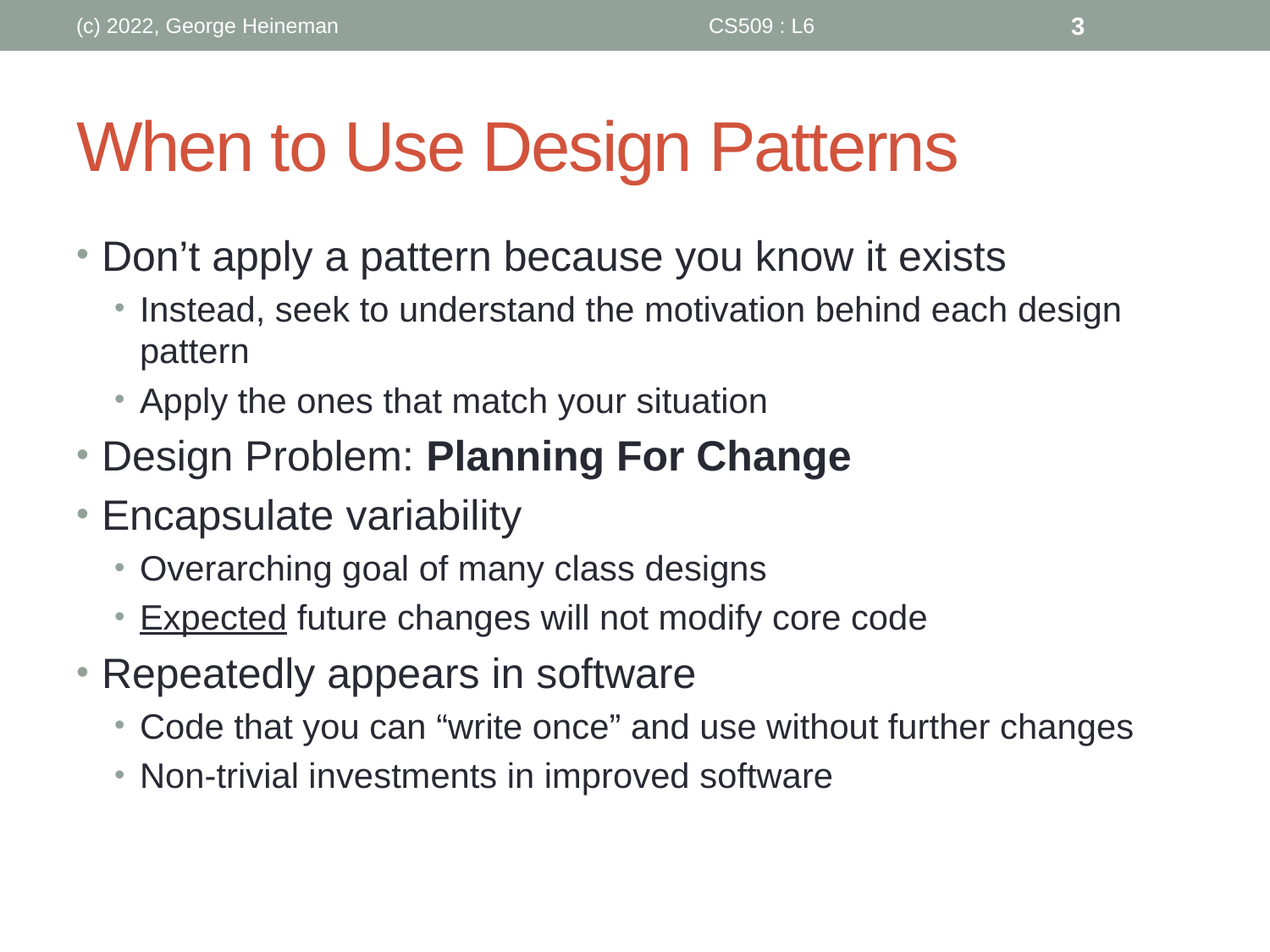

(c) 2022, George Heineman
CS509 : L6
3
# When to Use Design Patterns
Don’t apply a pattern because you know it exists
Instead, seek to understand the motivation behind each design pattern
Apply the ones that match your situation
Design Problem: Planning For Change
Encapsulate variability
Overarching goal of many class designs
Expected future changes will not modify core code
Repeatedly appears in software
Code that you can “write once” and use without further changes
Non-trivial investments in improved software